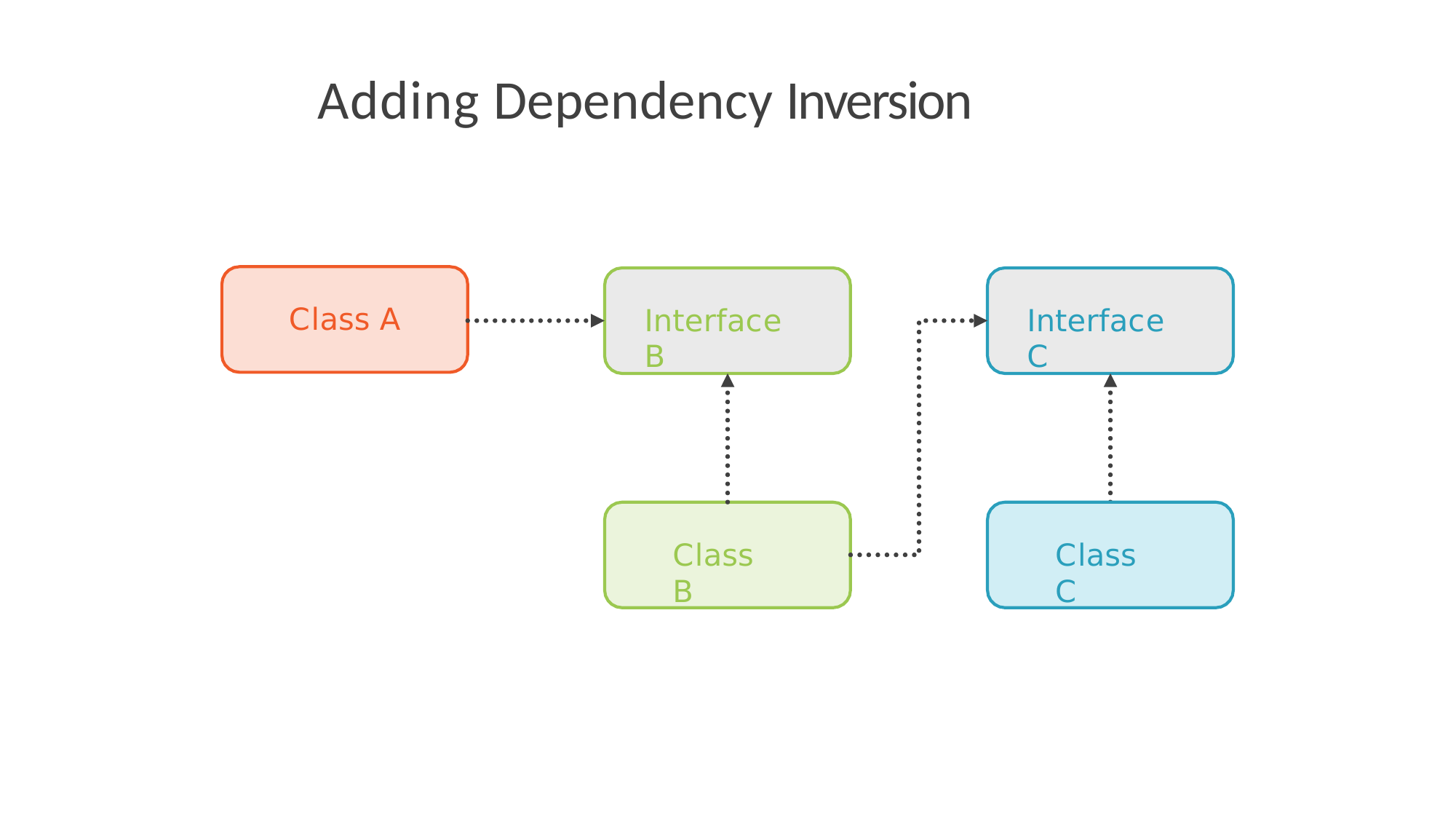

# Adding Dependency Inversion

Class A
Interface B
Interface C

Class B
Class C